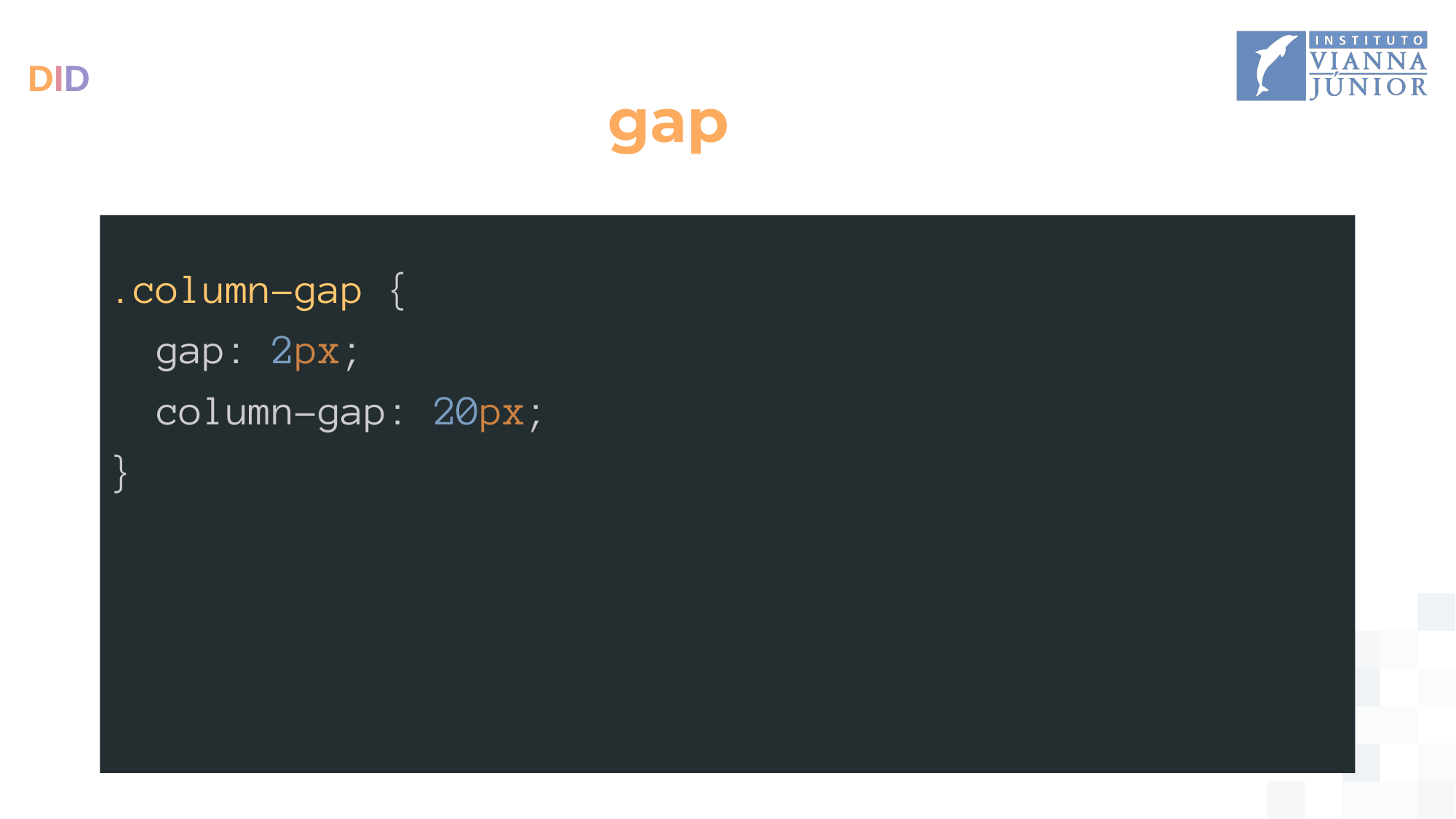

# gap
.column-gap {
  gap: 2px;
  column-gap: 20px;
}